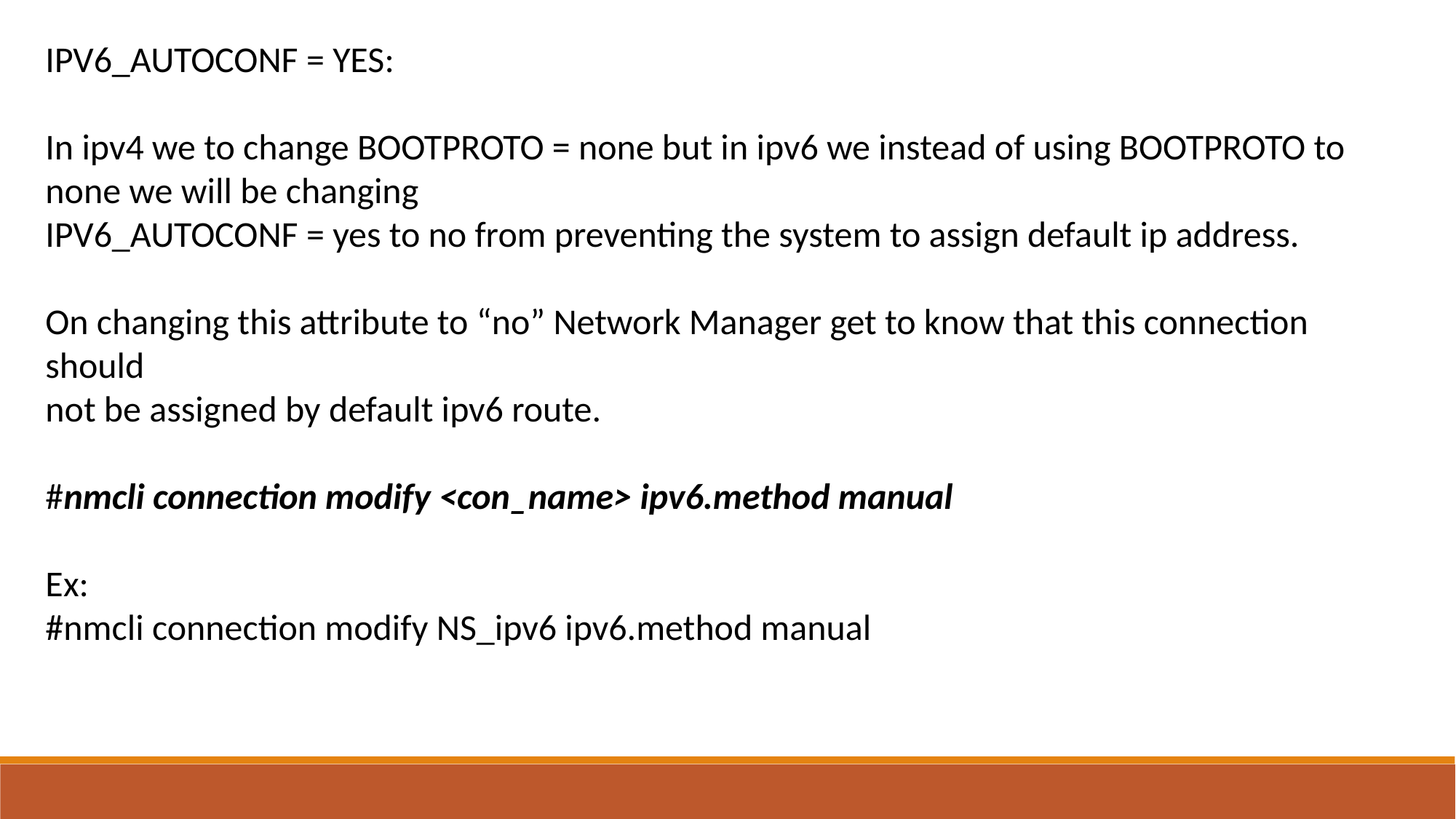

IPV6_AUTOCONF = YES:

In ipv4 we to change BOOTPROTO = none but in ipv6 we instead of using BOOTPROTO to none we will be changing
IPV6_AUTOCONF = yes to no from preventing the system to assign default ip address.

On changing this attribute to “no” Network Manager get to know that this connection should
not be assigned by default ipv6 route.

#nmcli connection modify <con_name> ipv6.method manual

Ex:
#nmcli connection modify NS_ipv6 ipv6.method manual